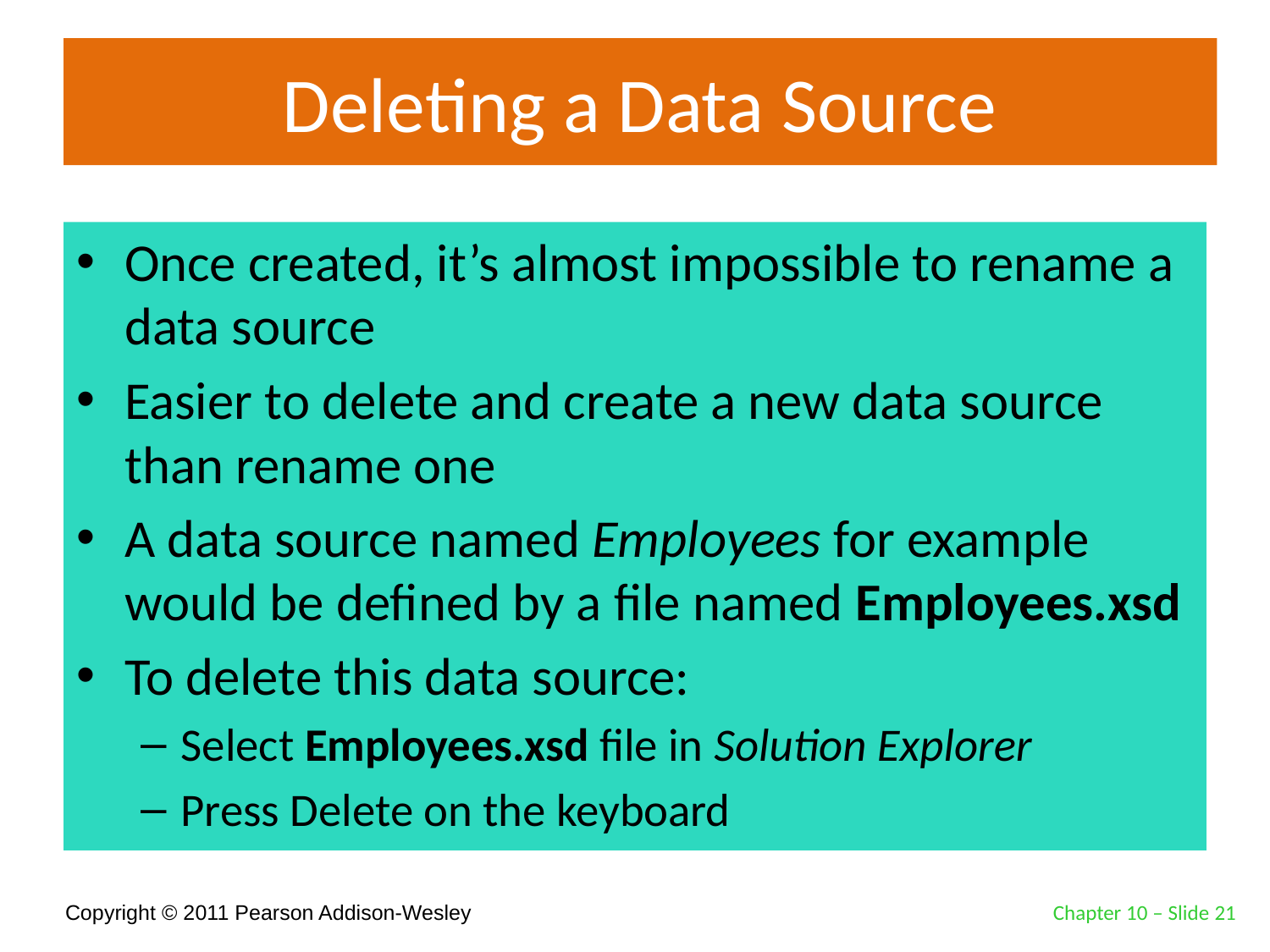

# Deleting a Data Source
Once created, it’s almost impossible to rename a data source
Easier to delete and create a new data source than rename one
A data source named Employees for example would be defined by a file named Employees.xsd
To delete this data source:
Select Employees.xsd file in Solution Explorer
Press Delete on the keyboard

Chapter 10 – Slide 21